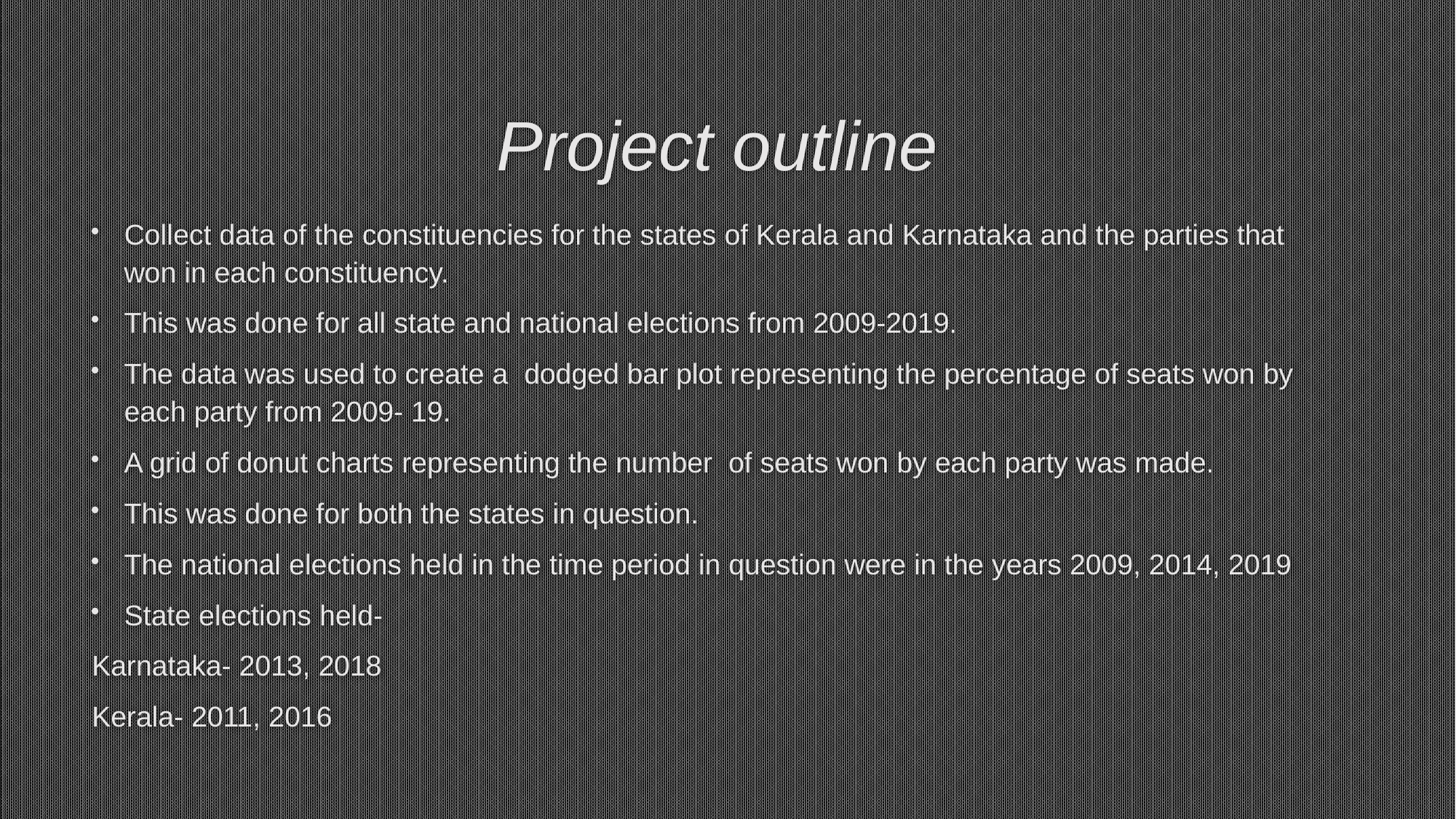

# Project outline
Collect data of the constituencies for the states of Kerala and Karnataka and the parties that won in each constituency.
This was done for all state and national elections from 2009-2019.
The data was used to create a  dodged bar plot representing the percentage of seats won by each party from 2009- 19.
A grid of donut charts representing the number  of seats won by each party was made.
This was done for both the states in question.
The national elections held in the time period in question were in the years 2009, 2014, 2019
State elections held-
Karnataka- 2013, 2018
Kerala- 2011, 2016